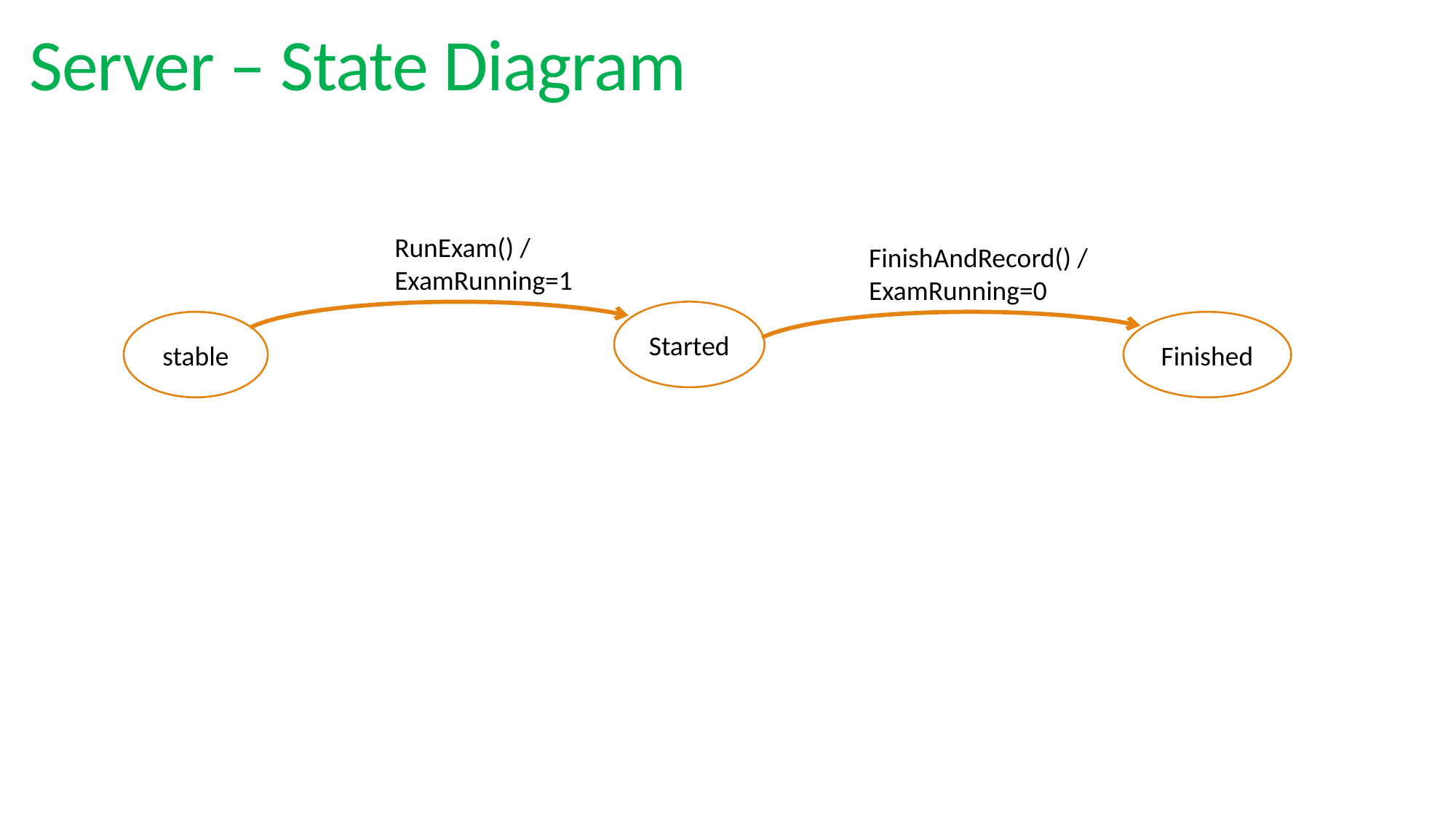

# Server – State Diagram
RunExam() /
ExamRunning=1
FinishAndRecord() /
ExamRunning=0

Started
Finished
stable